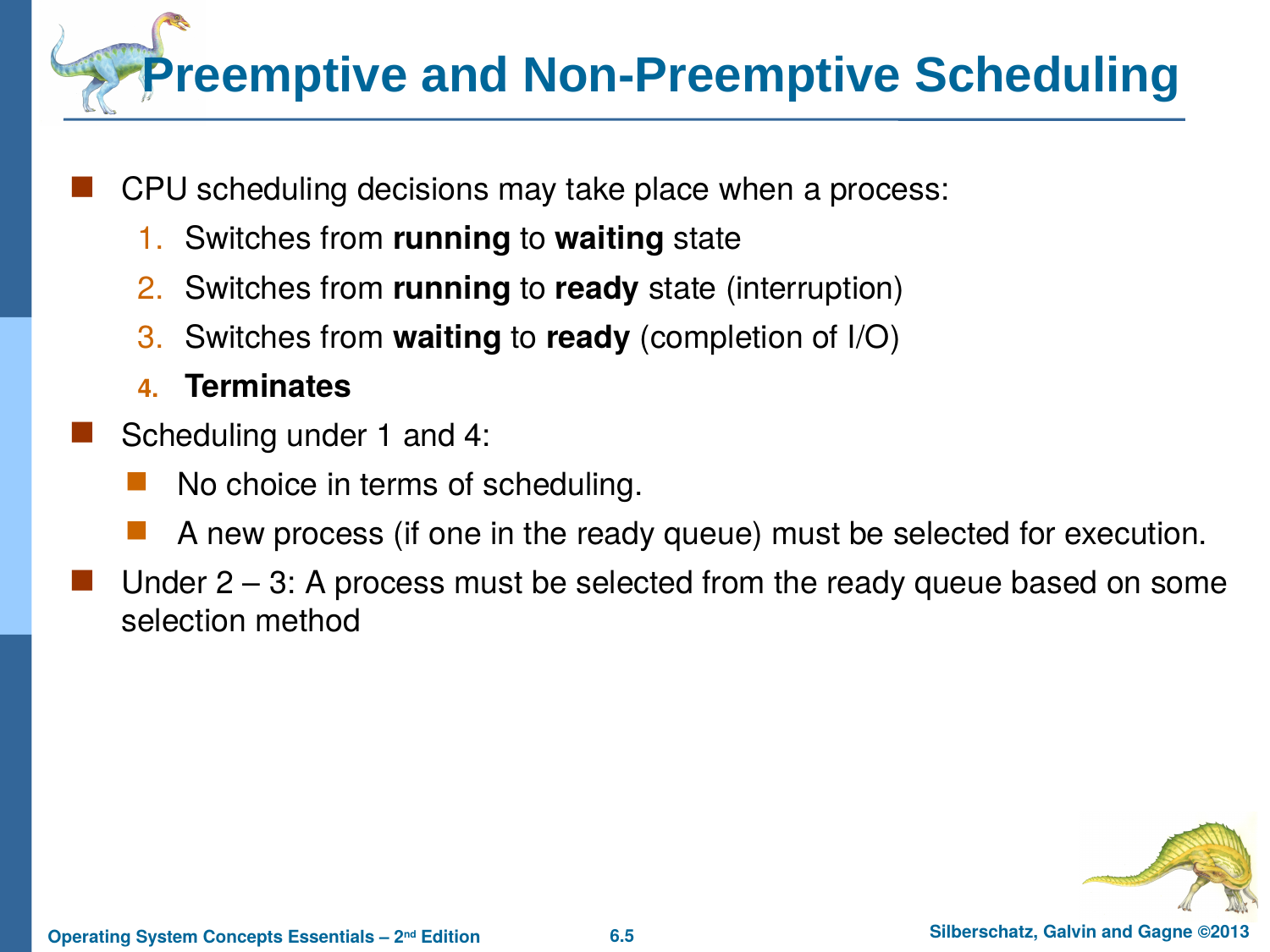

# Preemptive and Non-Preemptive Scheduling
CPU scheduling decisions may take place when a process:
1.	Switches from running to waiting state
2.	Switches from running to ready state (interruption)
3.	Switches from waiting to ready (completion of I/O)
Terminates
Scheduling under 1 and 4:
No choice in terms of scheduling.
A new process (if one in the ready queue) must be selected for execution.
Under 2 – 3: A process must be selected from the ready queue based on some selection method